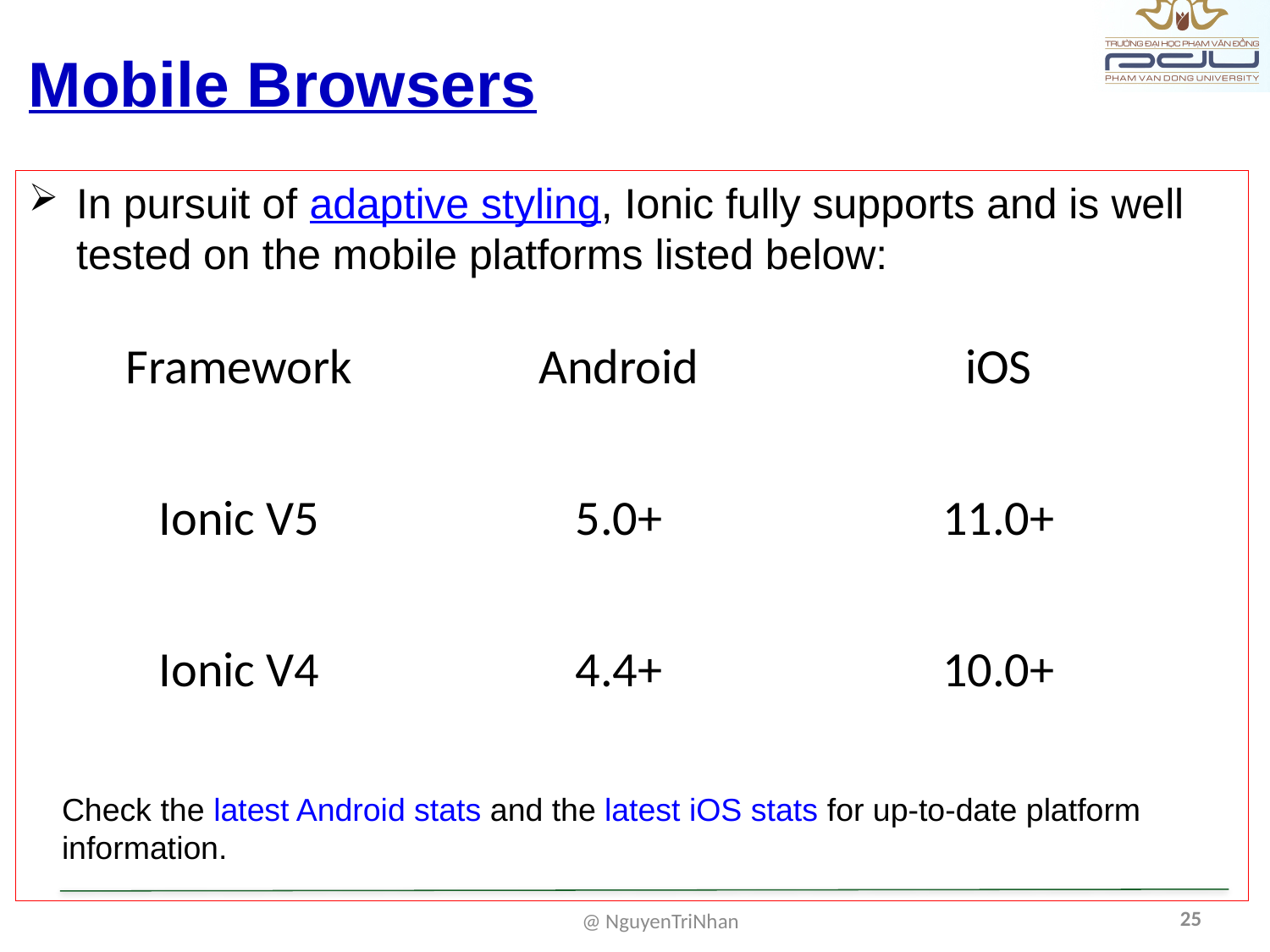

# Mobile Browsers
In pursuit of adaptive styling, Ionic fully supports and is well tested on the mobile platforms listed below:

| Framework | Android | iOS |
| --- | --- | --- |
| Ionic V5 | 5.0+ | 11.0+ |
| Ionic V4 | 4.4+ | 10.0+ |
Check the latest Android stats and the latest iOS stats for up-to-date platform information.
25
@ NguyenTriNhan